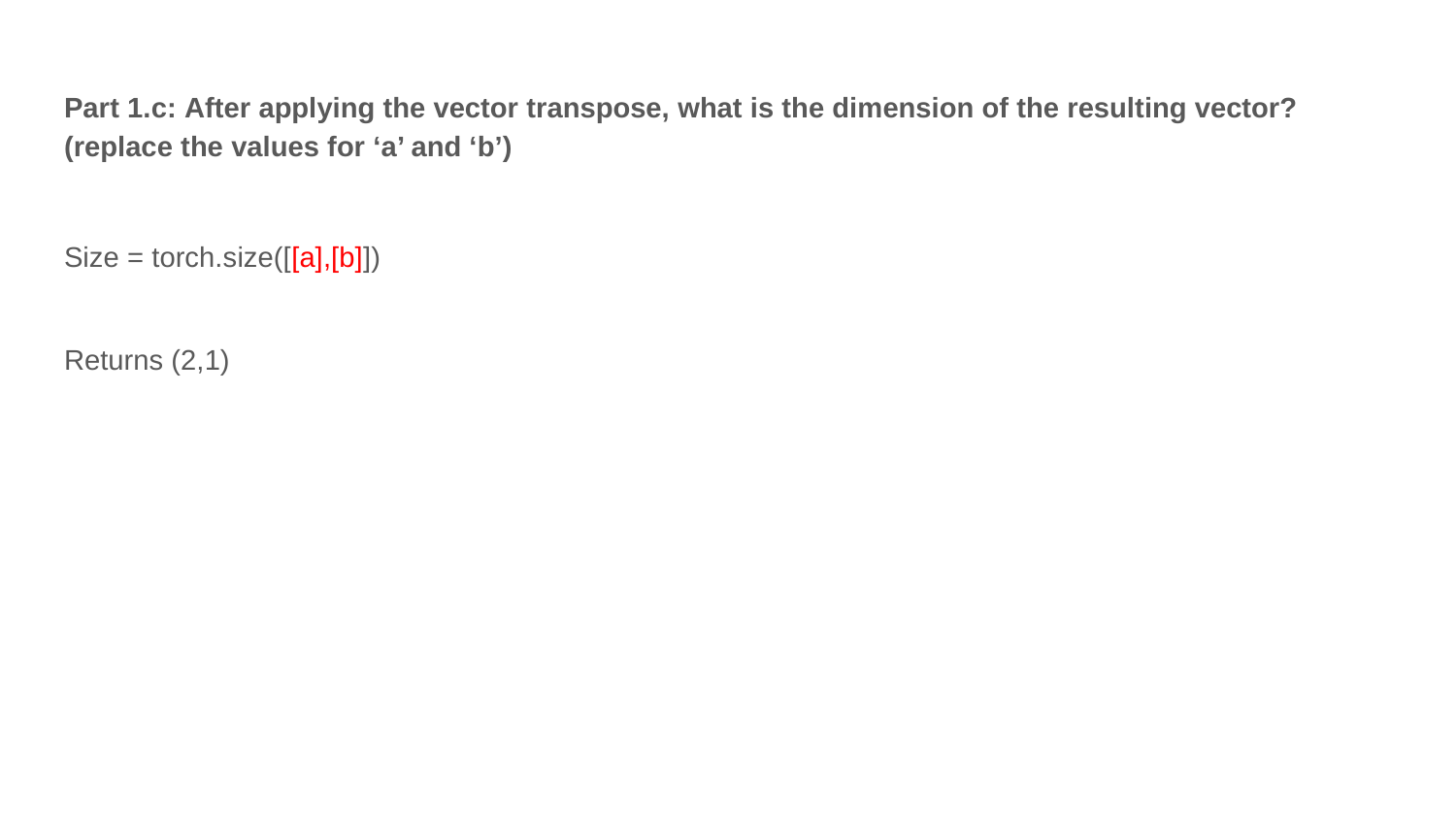

Part 1.c: After applying the vector transpose, what is the dimension of the resulting vector? (replace the values for ‘a’ and ‘b’)

Size = torch.size([[a],[b]])
Returns (2,1)